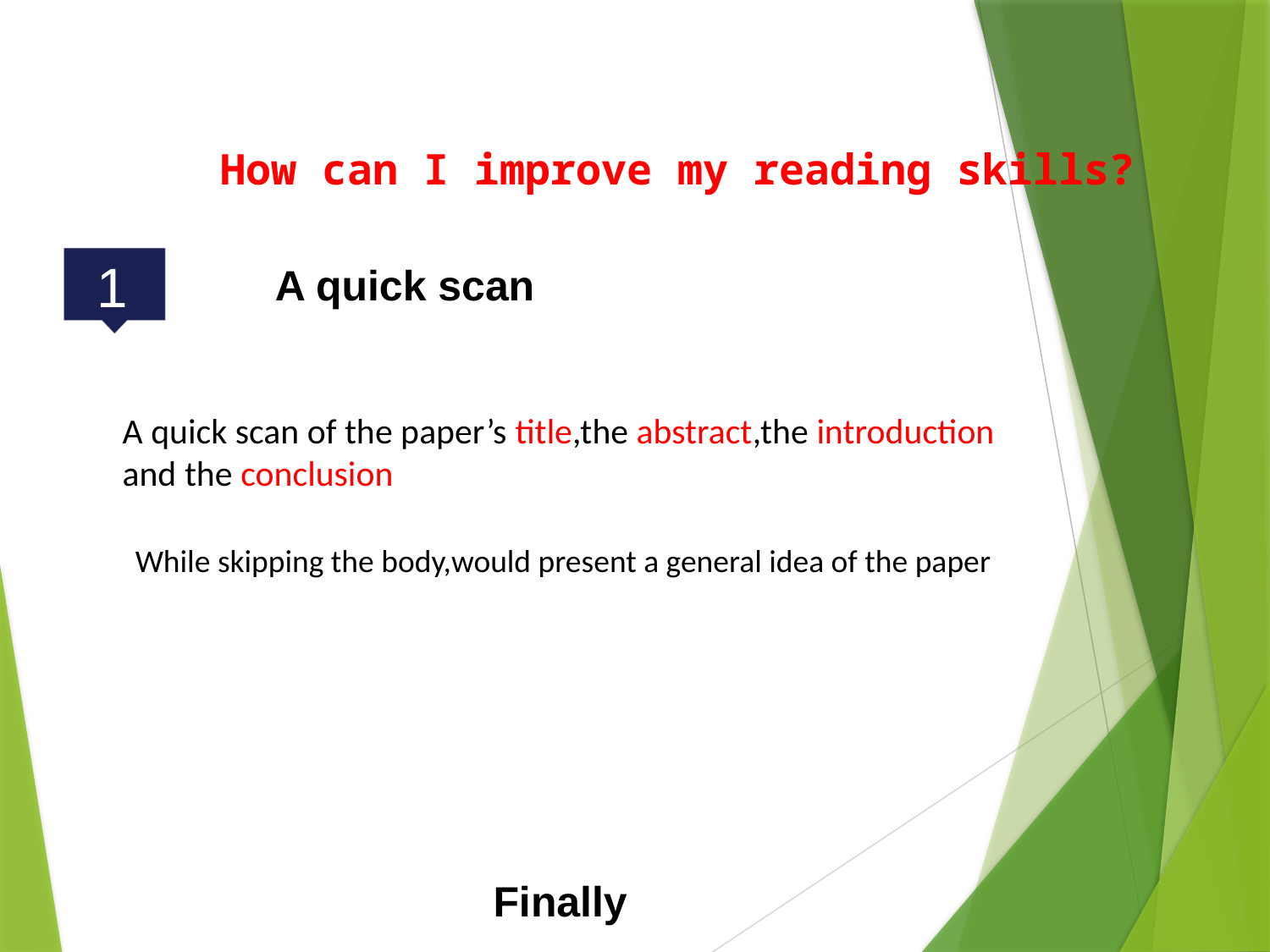

How can I improve my reading skills?

1

A quick scan
A quick scan of the paper’s title,the abstract,the introduction
and the conclusion
While skipping the body,would present a general idea of the paper
Finally